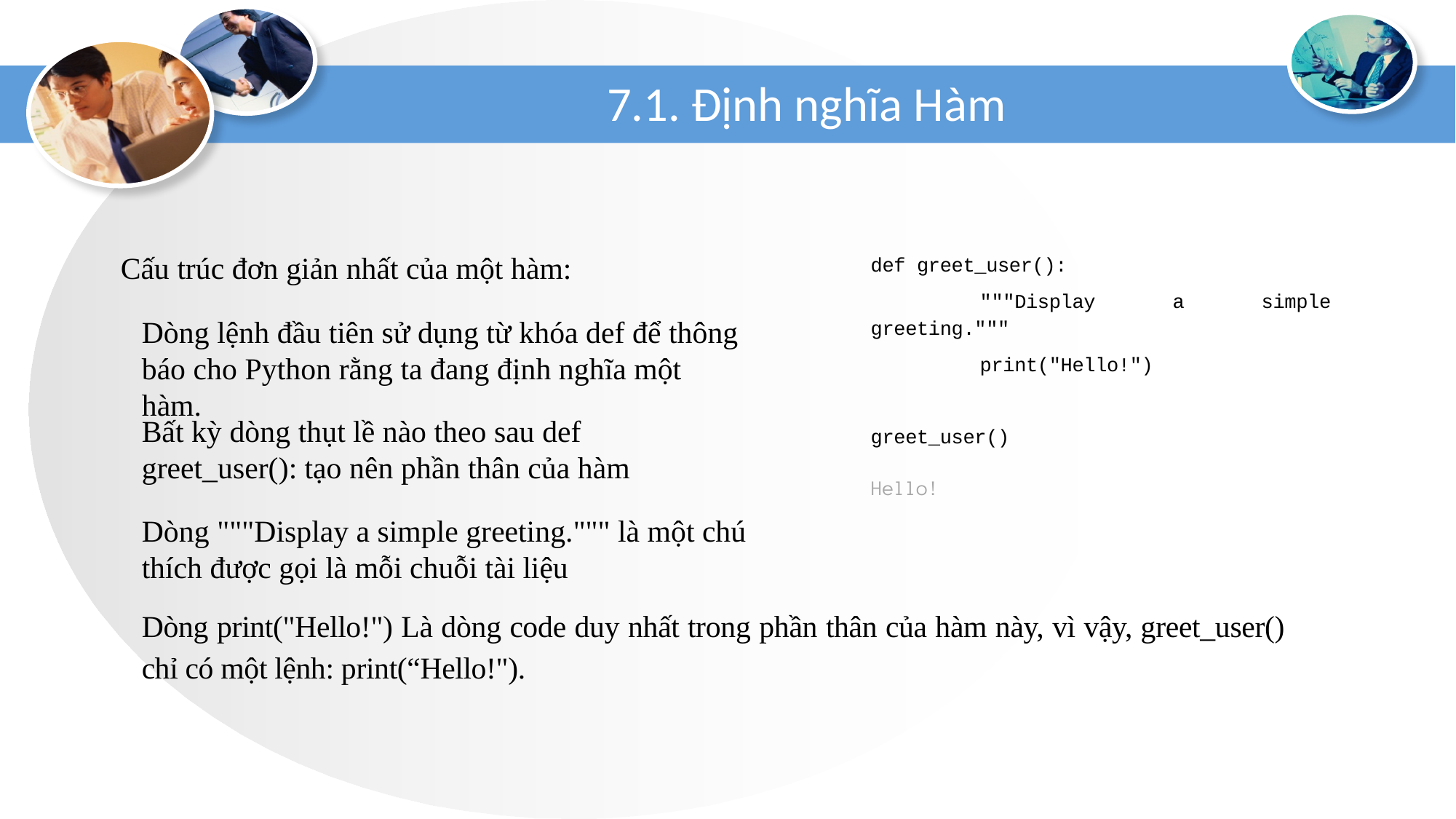

# 7.1. Định nghĩa Hàm
Cấu trúc đơn giản nhất của một hàm:
def greet_user():
	"""Display a simple greeting."""
	print("Hello!")

greet_user()
Dòng lệnh đầu tiên sử dụng từ khóa def để thông báo cho Python rằng ta đang định nghĩa một hàm.
Bất kỳ dòng thụt lề nào theo sau def greet_user(): tạo nên phần thân của hàm
Hello!
Dòng """Display a simple greeting.""" là một chú thích được gọi là mỗi chuỗi tài liệu
Dòng print("Hello!") Là dòng code duy nhất trong phần thân của hàm này, vì vậy, greet_user() chỉ có một lệnh: print(“Hello!").